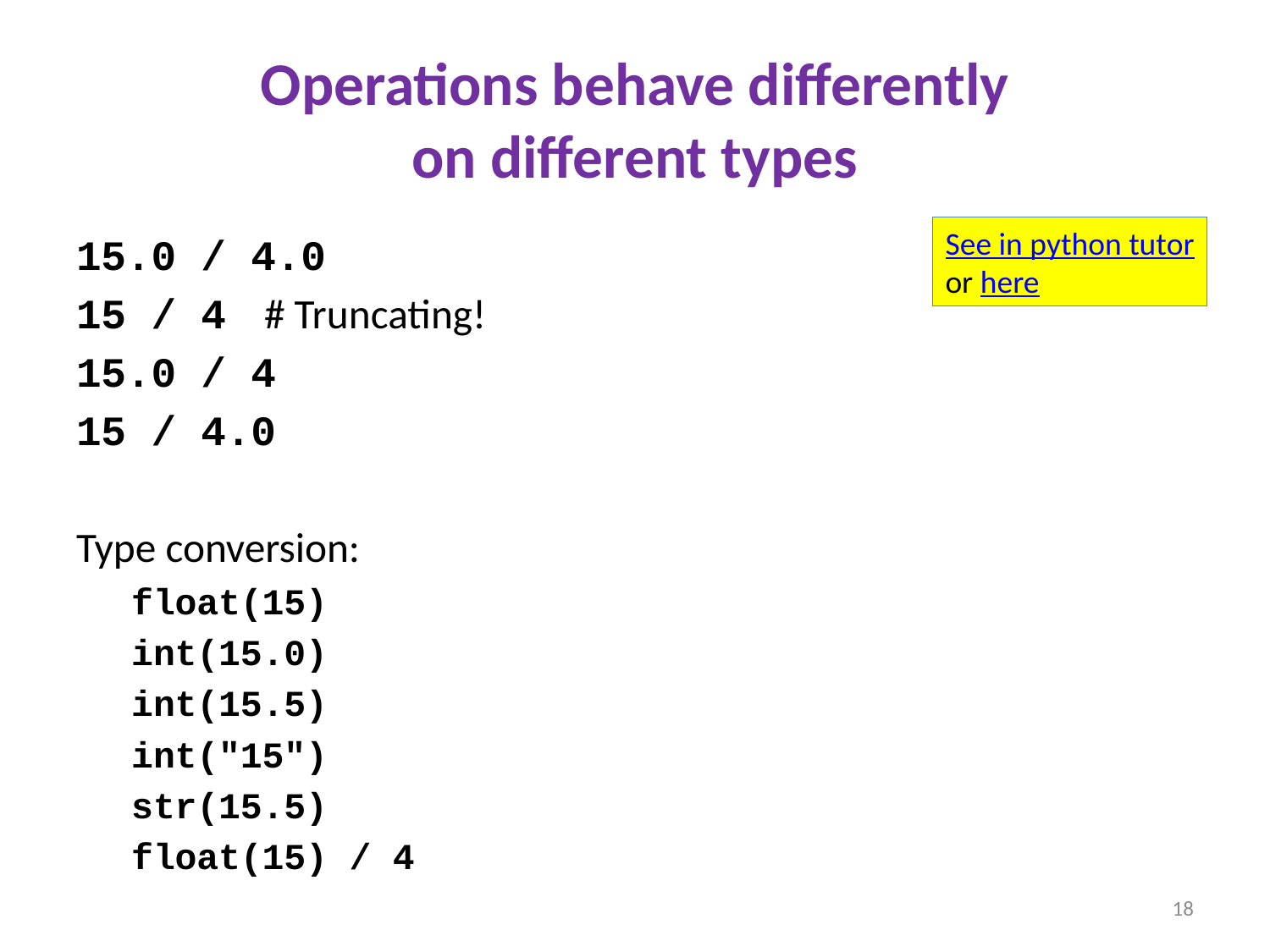

# Operations behave differently on different types
See in python tutor
or here
15.0 / 4.0
15 / 4			# Truncating!
15.0 / 4
15 / 4.0

Type conversion:
float(15)
int(15.0)
int(15.5)
int("15")
str(15.5)
float(15) / 4
18